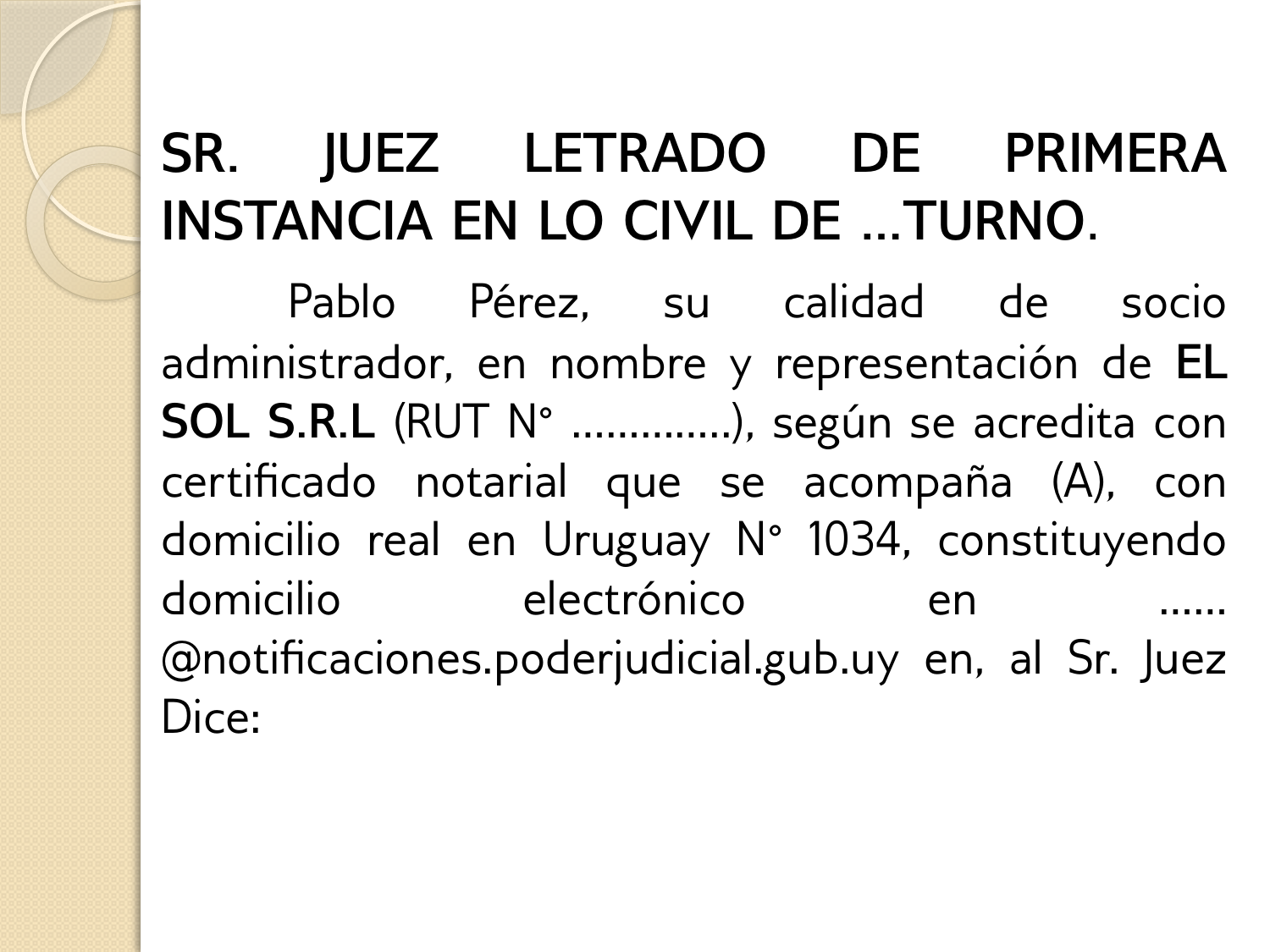

SR. JUEZ LETRADO DE PRIMERA INSTANCIA EN LO CIVIL DE …TURNO.
	Pablo Pérez, su calidad de socio administrador, en nombre y representación de EL SOL S.R.L (RUT N° …………..), según se acredita con certificado notarial que se acompaña (A), con domicilio real en Uruguay N° 1034, constituyendo domicilio electrónico en ……@notificaciones.poderjudicial.gub.uy en, al Sr. Juez Dice: